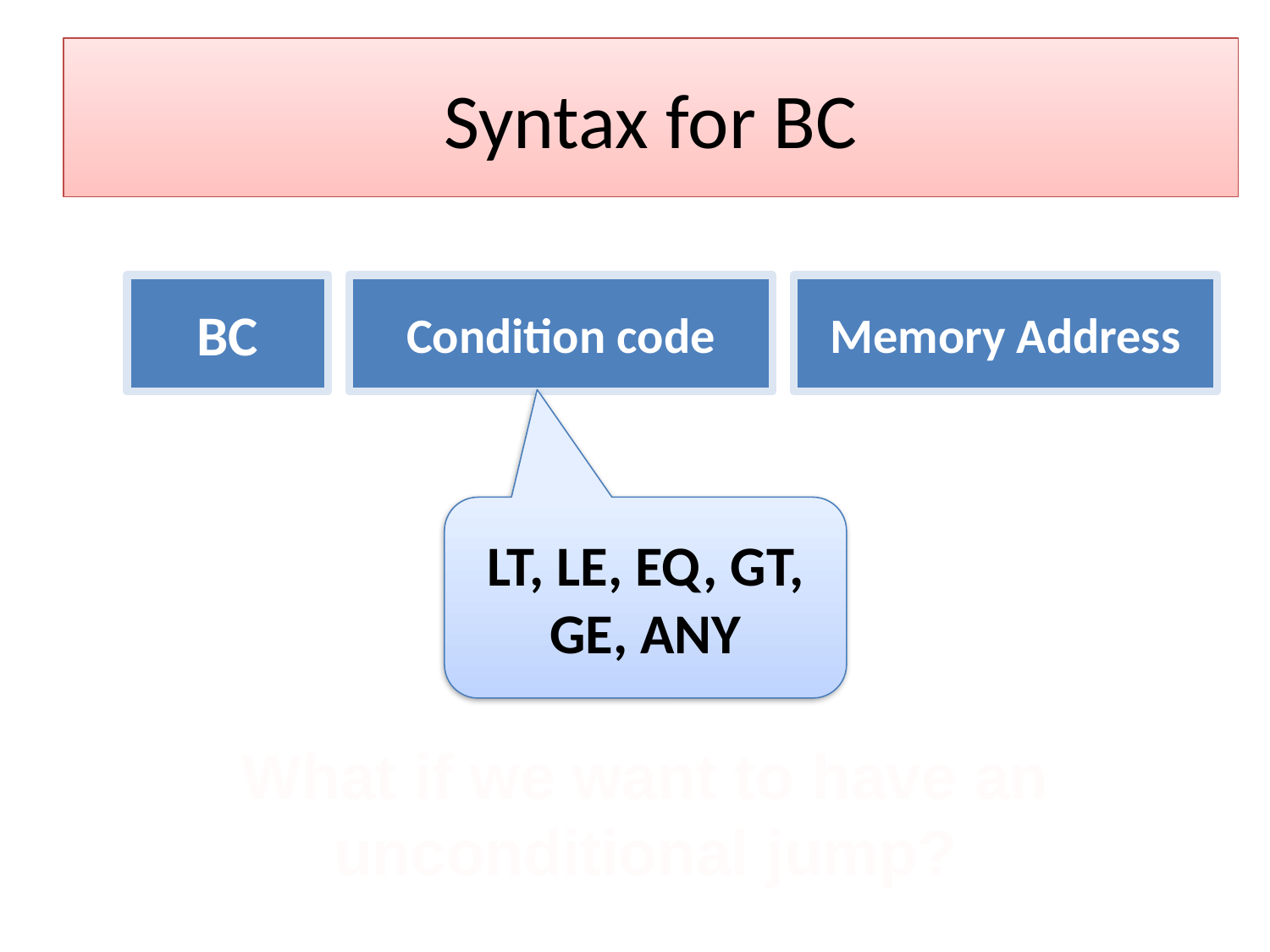

Syntax for BC
BC
Condition code
Memory Address
LT, LE, EQ, GT, GE, ANY
What if we want to have an unconditional jump?